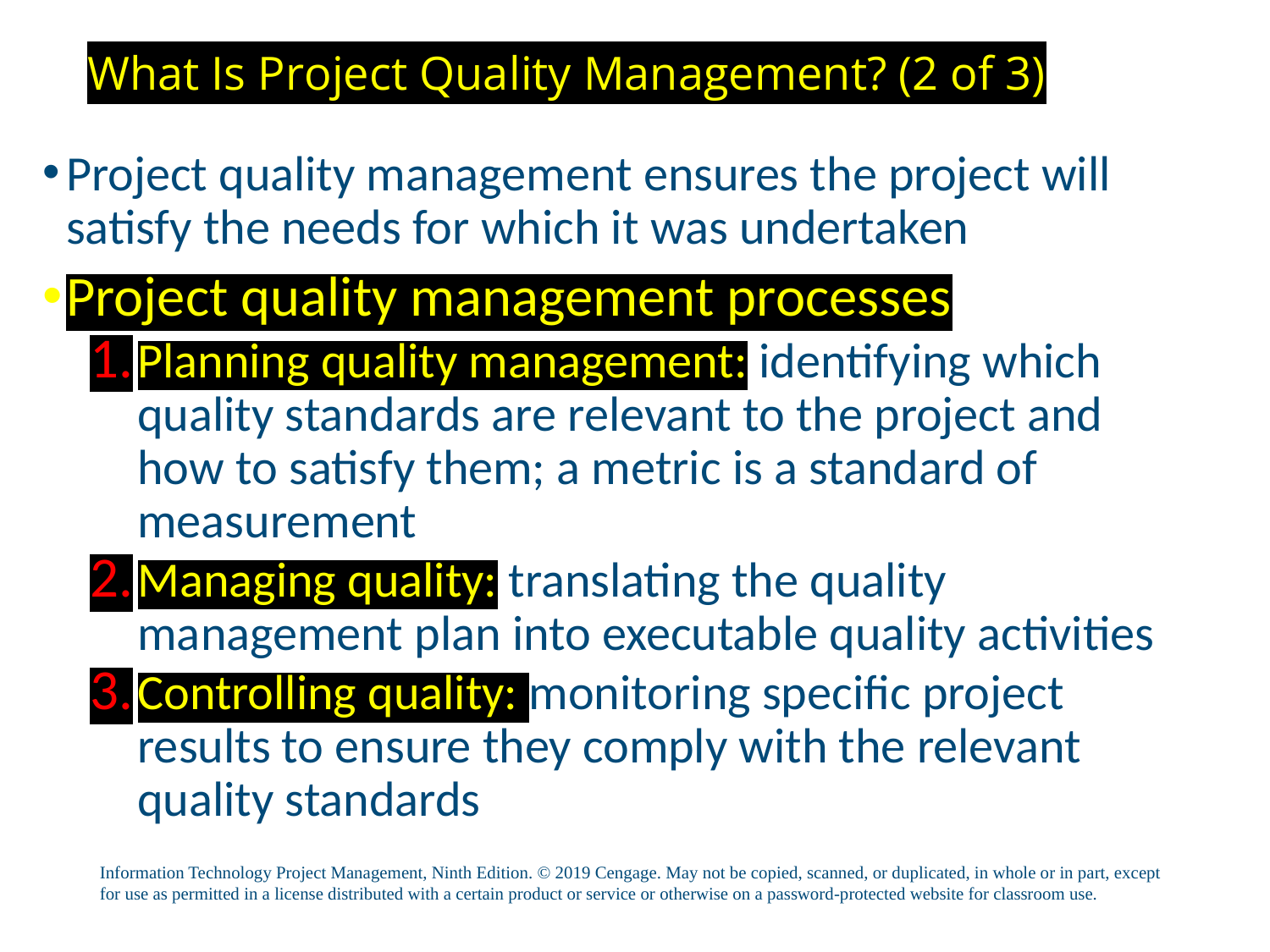

# What Is Project Quality Management? (2 of 3)
Project quality management ensures the project will satisfy the needs for which it was undertaken
Project quality management processes
Planning quality management: identifying which quality standards are relevant to the project and how to satisfy them; a metric is a standard of measurement
Managing quality: translating the quality management plan into executable quality activities
Controlling quality: monitoring specific project results to ensure they comply with the relevant quality standards
Information Technology Project Management, Ninth Edition. © 2019 Cengage. May not be copied, scanned, or duplicated, in whole or in part, except for use as permitted in a license distributed with a certain product or service or otherwise on a password-protected website for classroom use.